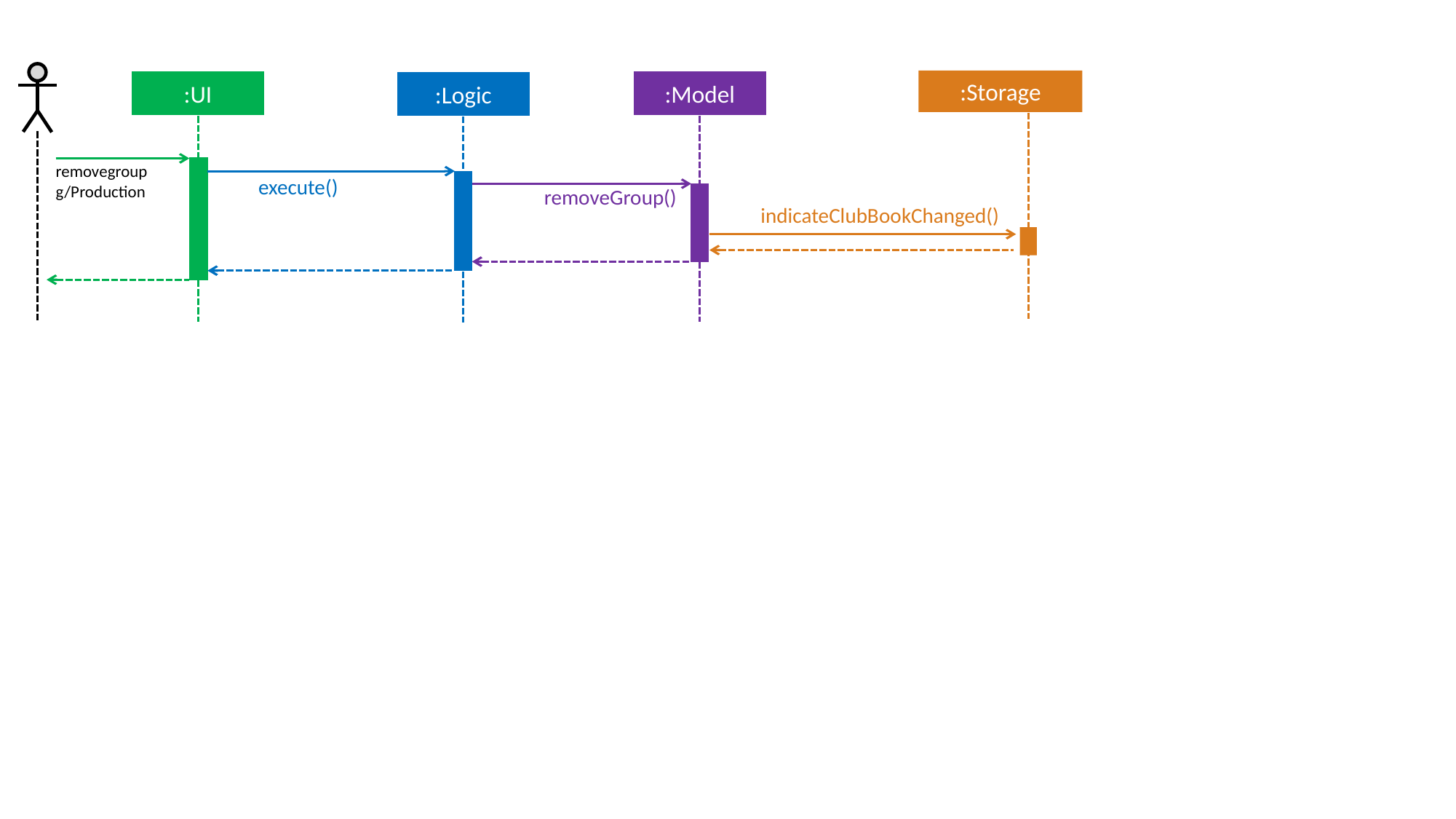

:Storage
:UI
:Model
:Logic

removegroup
g/Production

execute()
removeGroup()

indicateClubBookChanged()